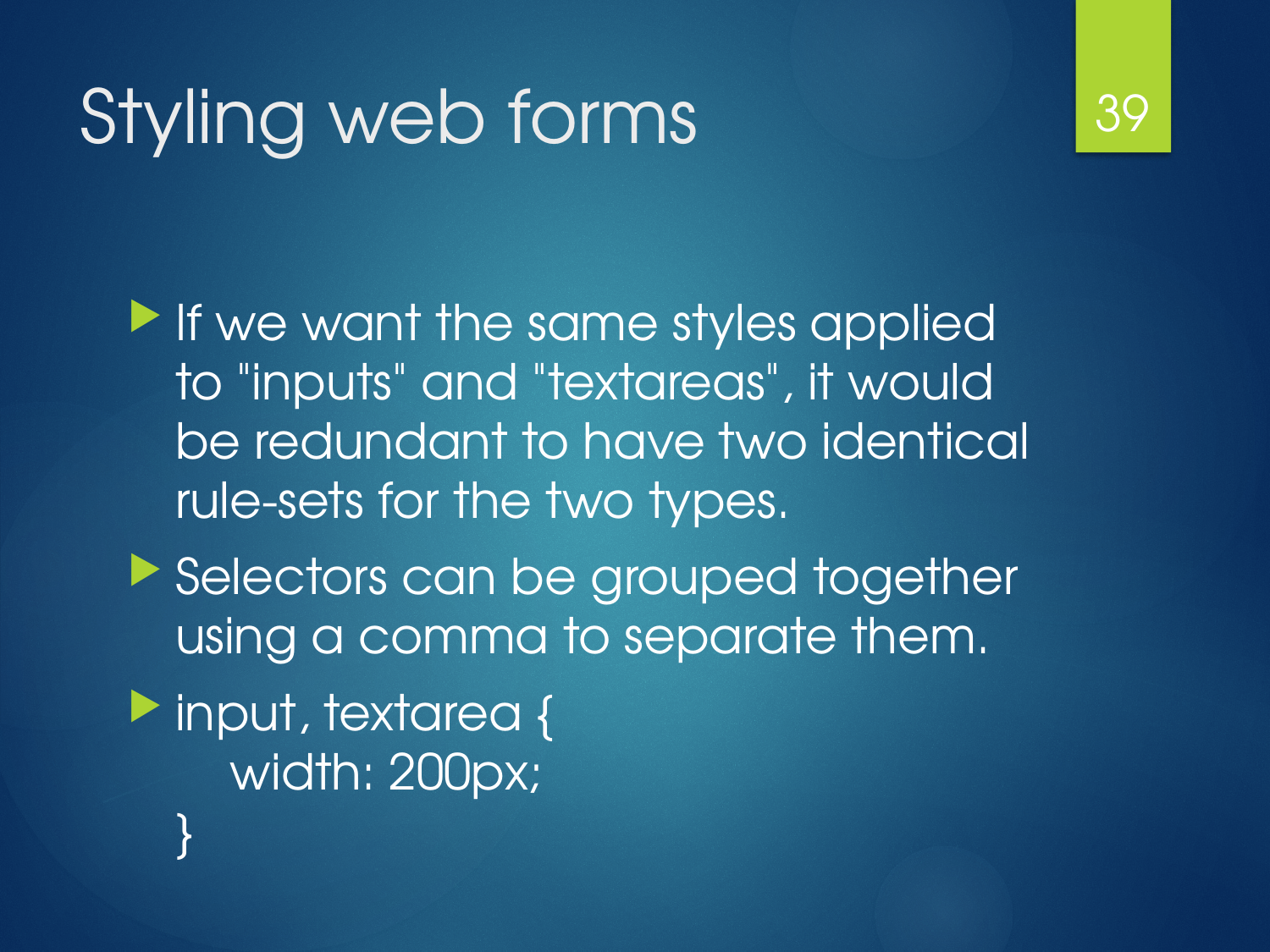

39
# Styling web forms
If we want the same styles applied to "inputs" and "textareas", it would be redundant to have two identical rule-sets for the two types.
Selectors can be grouped together using a comma to separate them.
input, textarea {
    width: 200px;
}